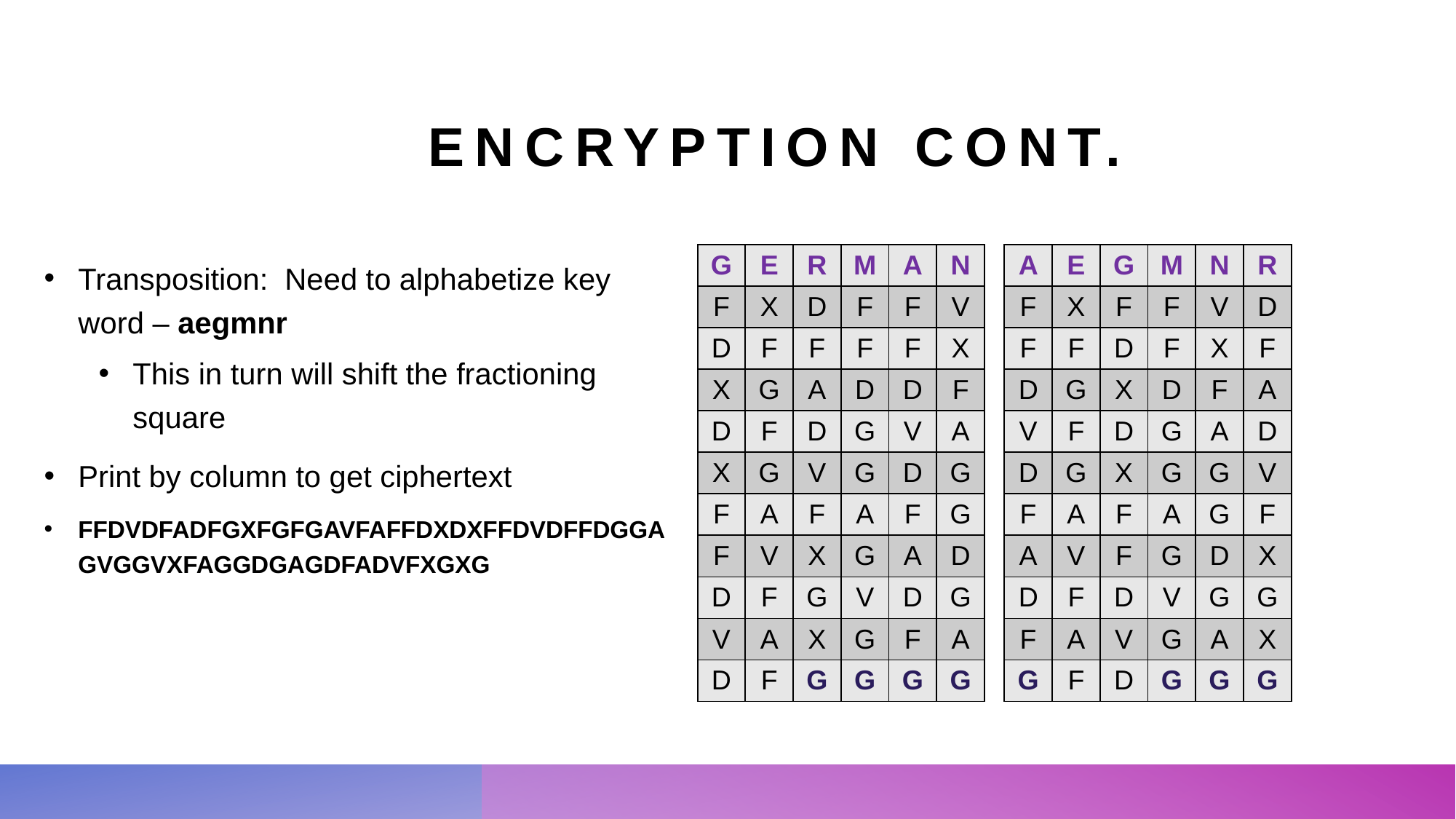

# Encryption cont.
| G | E | R | M | A | N |
| --- | --- | --- | --- | --- | --- |
| F | X | D | F | F | V |
| D | F | F | F | F | X |
| X | G | A | D | D | F |
| D | F | D | G | V | A |
| X | G | V | G | D | G |
| F | A | F | A | F | G |
| F | V | X | G | A | D |
| D | F | G | V | D | G |
| V | A | X | G | F | A |
| D | F | G | G | G | G |
| A | E | G | M | N | R |
| --- | --- | --- | --- | --- | --- |
| F | X | F | F | V | D |
| F | F | D | F | X | F |
| D | G | X | D | F | A |
| V | F | D | G | A | D |
| D | G | X | G | G | V |
| F | A | F | A | G | F |
| A | V | F | G | D | X |
| D | F | D | V | G | G |
| F | A | V | G | A | X |
| G | F | D | G | G | G |
Transposition:  Need to alphabetize key word – aegmnr
This in turn will shift the fractioning square
Print by column to get ciphertext
FFDVDFADFGXFGFGAVFAFFDXDXFFDVDFFDGGAGVGGVXFAGGDGAGDFADVFXGXG